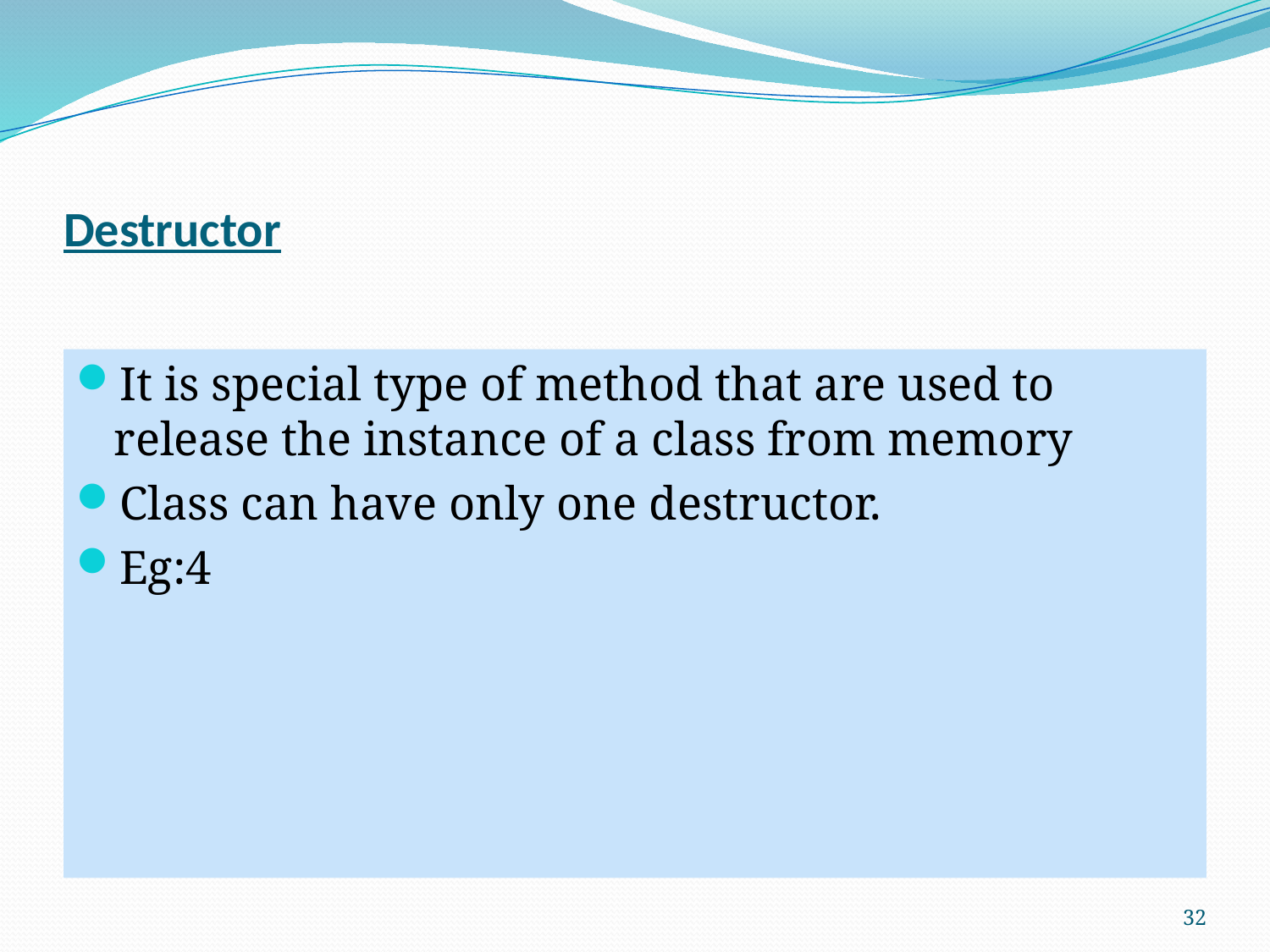

# Destructor
It is special type of method that are used to release the instance of a class from memory
Class can have only one destructor.
Eg:4

32